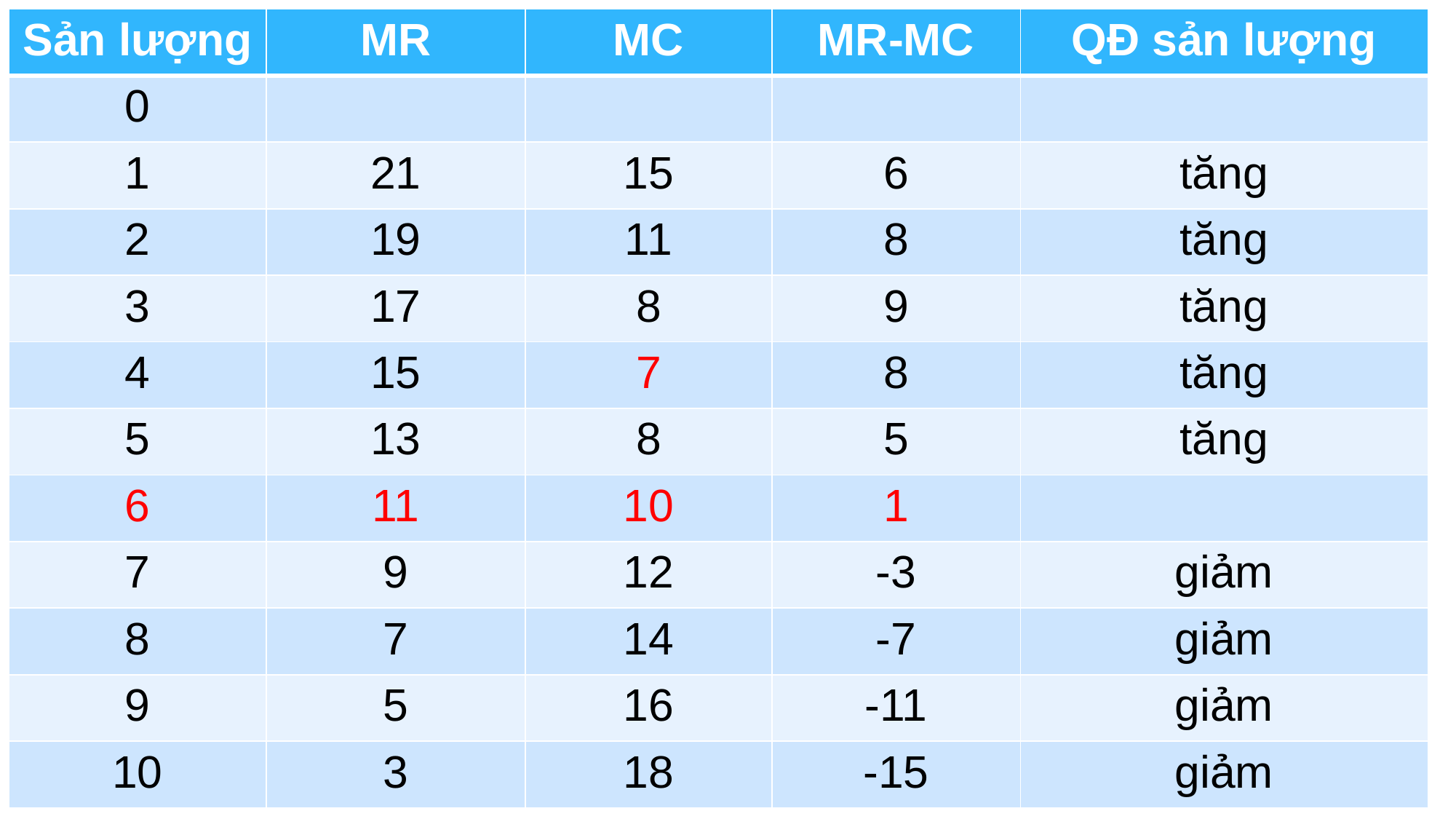

| Sản lượng | MR | MC | MR-MC | QĐ sản lượng |
| --- | --- | --- | --- | --- |
| 0 |  |  |  |  |
| 1 | 21 | 15 | 6 | tăng |
| 2 | 19 | 11 | 8 | tăng |
| 3 | 17 | 8 | 9 | tăng |
| 4 | 15 | 7 | 8 | tăng |
| 5 | 13 | 8 | 5 | tăng |
| 6 | 11 | 10 | 1 |  |
| 7 | 9 | 12 | -3 | giảm |
| 8 | 7 | 14 | -7 | giảm |
| 9 | 5 | 16 | -11 | giảm |
| 10 | 3 | 18 | -15 | giảm |
12